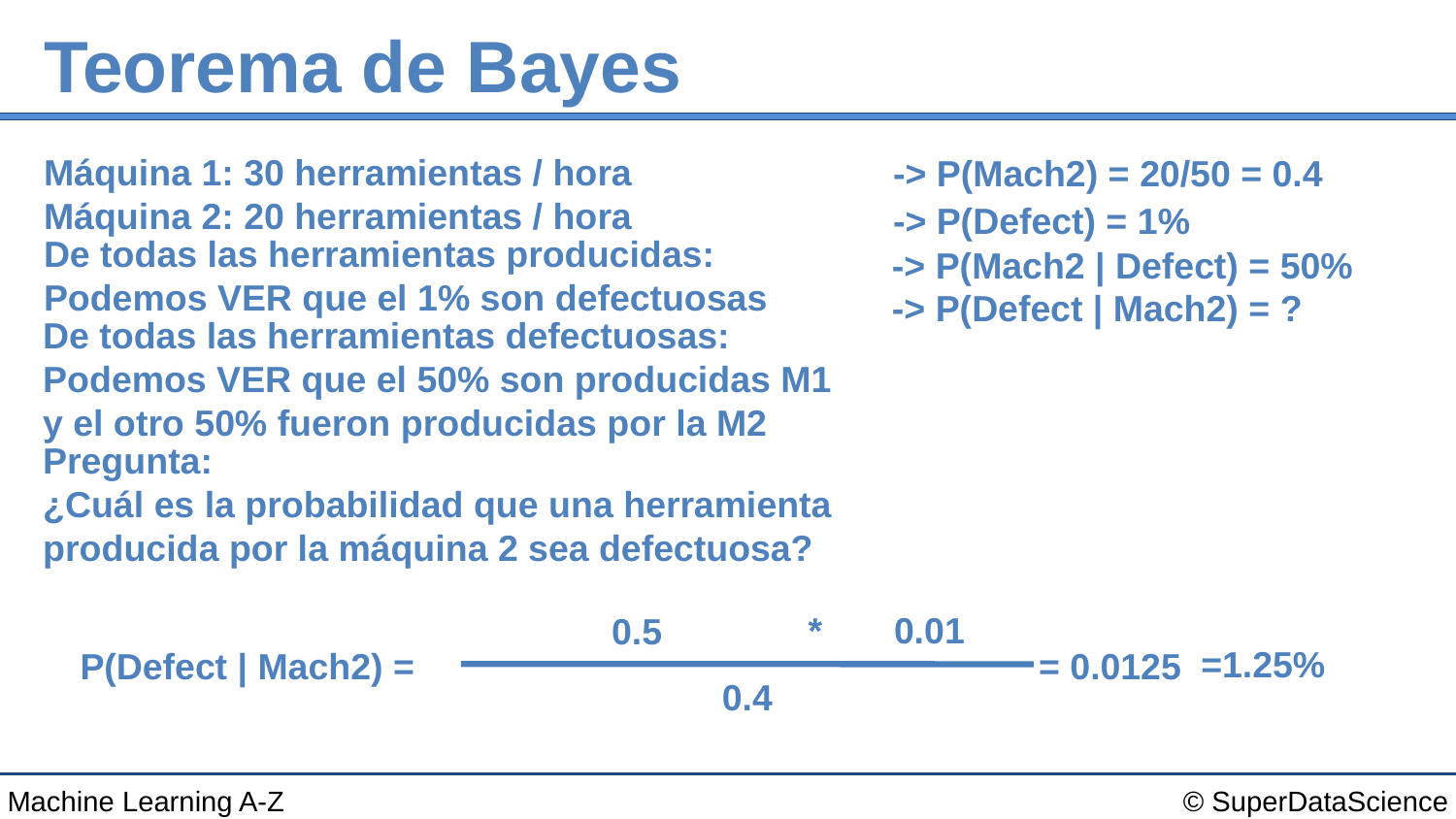

# Teorema de Bayes
Máquina 1: 30 herramientas / hora
Máquina 2: 20 herramientas / hora
-> P(Mach2) = 20/50 = 0.4
-> P(Defect) = 1%
De todas las herramientas producidas:
Podemos VER que el 1% son defectuosas
-> P(Mach2 | Defect) = 50%
-> P(Defect | Mach2) = ?
De todas las herramientas defectuosas:
Podemos VER que el 50% son producidas M1
y el otro 50% fueron producidas por la M2
Pregunta:
¿Cuál es la probabilidad que una herramienta
producida por la máquina 2 sea defectuosa?
*
0.01
0.5
=1.25%
P(Defect | Mach2) =
= 0.0125

0.4